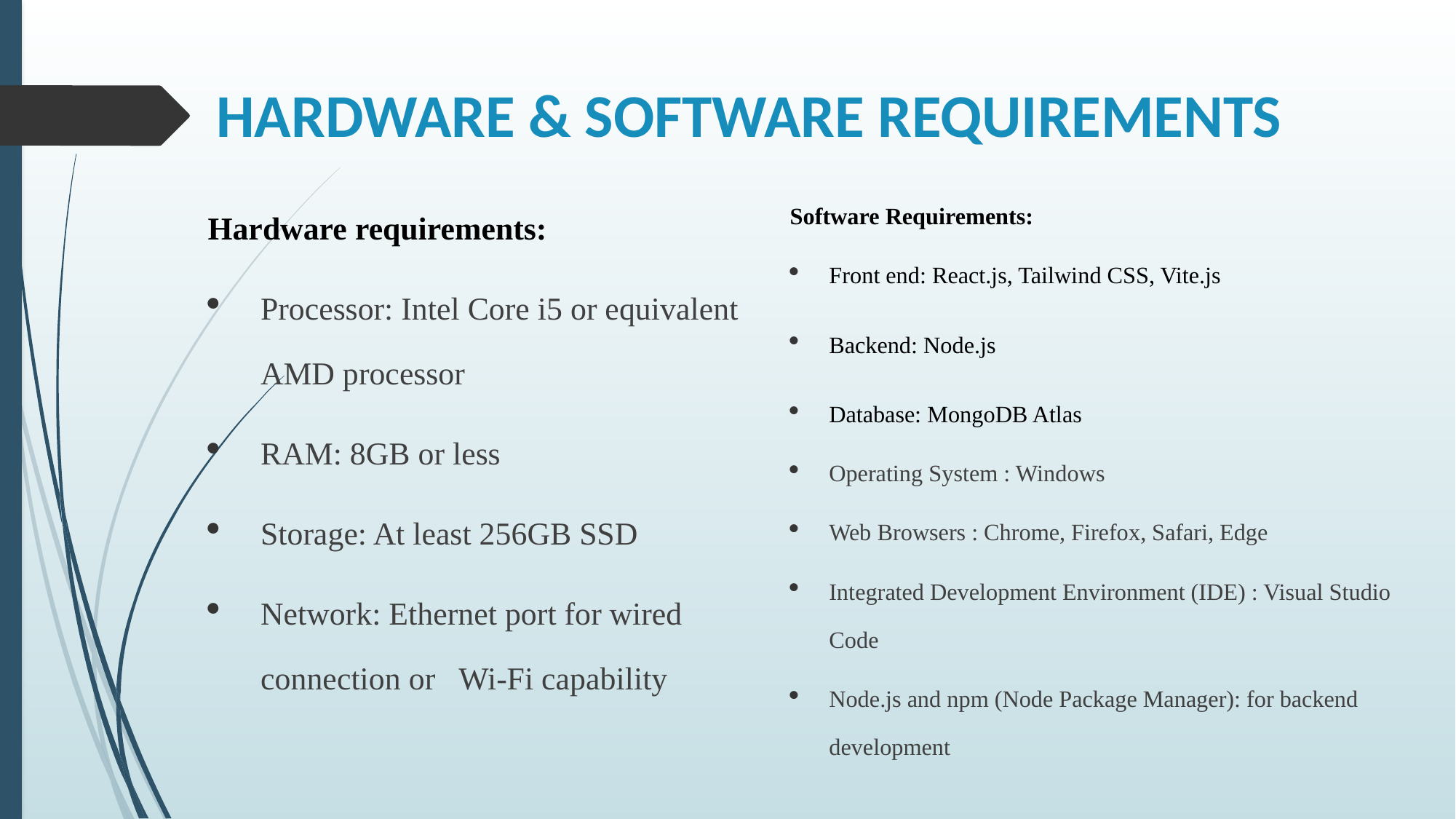

HARDWARE & SOFTWARE REQUIREMENTS
Hardware requirements:
Processor: Intel Core i5 or equivalent AMD processor
RAM: 8GB or less
Storage: At least 256GB SSD
Network: Ethernet port for wired connection or   Wi-Fi capability

Software Requirements:
Front end: React.js, Tailwind CSS, Vite.js
Backend: Node.js
Database: MongoDB Atlas
Operating System : Windows
Web Browsers : Chrome, Firefox, Safari, Edge
Integrated Development Environment (IDE) : Visual Studio Code
Node.js and npm (Node Package Manager): for backend development